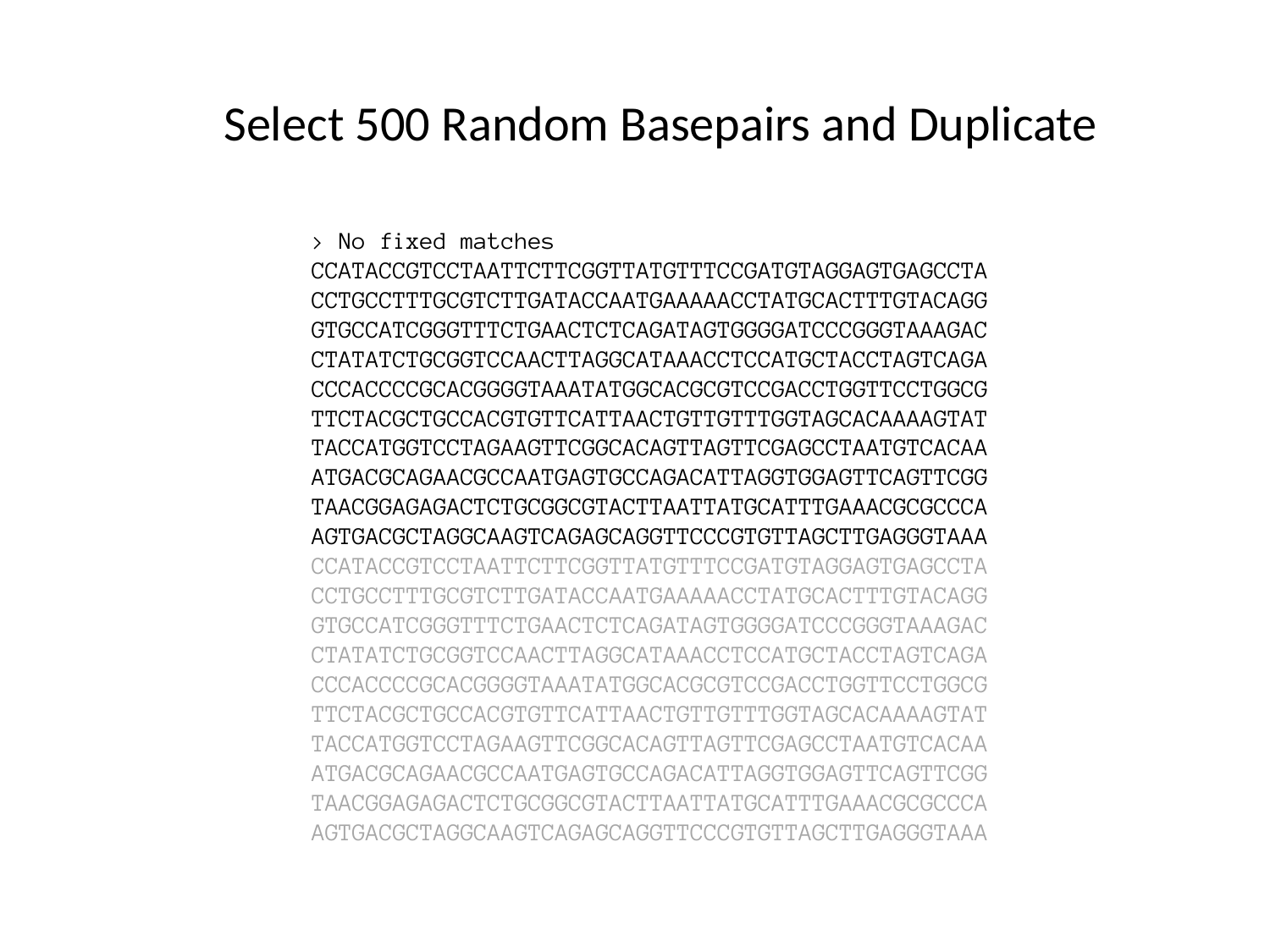

Select 500 Random Basepairs and Duplicate
> No fixed matches
CCATACCGTCCTAATTCTTCGGTTATGTTTCCGATGTAGGAGTGAGCCTA
CCTGCCTTTGCGTCTTGATACCAATGAAAAACCTATGCACTTTGTACAGG
GTGCCATCGGGTTTCTGAACTCTCAGATAGTGGGGATCCCGGGTAAAGAC
CTATATCTGCGGTCCAACTTAGGCATAAACCTCCATGCTACCTAGTCAGA
CCCACCCCGCACGGGGTAAATATGGCACGCGTCCGACCTGGTTCCTGGCG
TTCTACGCTGCCACGTGTTCATTAACTGTTGTTTGGTAGCACAAAAGTAT
TACCATGGTCCTAGAAGTTCGGCACAGTTAGTTCGAGCCTAATGTCACAA
ATGACGCAGAACGCCAATGAGTGCCAGACATTAGGTGGAGTTCAGTTCGG
TAACGGAGAGACTCTGCGGCGTACTTAATTATGCATTTGAAACGCGCCCA
AGTGACGCTAGGCAAGTCAGAGCAGGTTCCCGTGTTAGCTTGAGGGTAAA
CCATACCGTCCTAATTCTTCGGTTATGTTTCCGATGTAGGAGTGAGCCTA
CCTGCCTTTGCGTCTTGATACCAATGAAAAACCTATGCACTTTGTACAGG
GTGCCATCGGGTTTCTGAACTCTCAGATAGTGGGGATCCCGGGTAAAGAC
CTATATCTGCGGTCCAACTTAGGCATAAACCTCCATGCTACCTAGTCAGA
CCCACCCCGCACGGGGTAAATATGGCACGCGTCCGACCTGGTTCCTGGCG
TTCTACGCTGCCACGTGTTCATTAACTGTTGTTTGGTAGCACAAAAGTAT
TACCATGGTCCTAGAAGTTCGGCACAGTTAGTTCGAGCCTAATGTCACAA
ATGACGCAGAACGCCAATGAGTGCCAGACATTAGGTGGAGTTCAGTTCGG
TAACGGAGAGACTCTGCGGCGTACTTAATTATGCATTTGAAACGCGCCCA
AGTGACGCTAGGCAAGTCAGAGCAGGTTCCCGTGTTAGCTTGAGGGTAAA